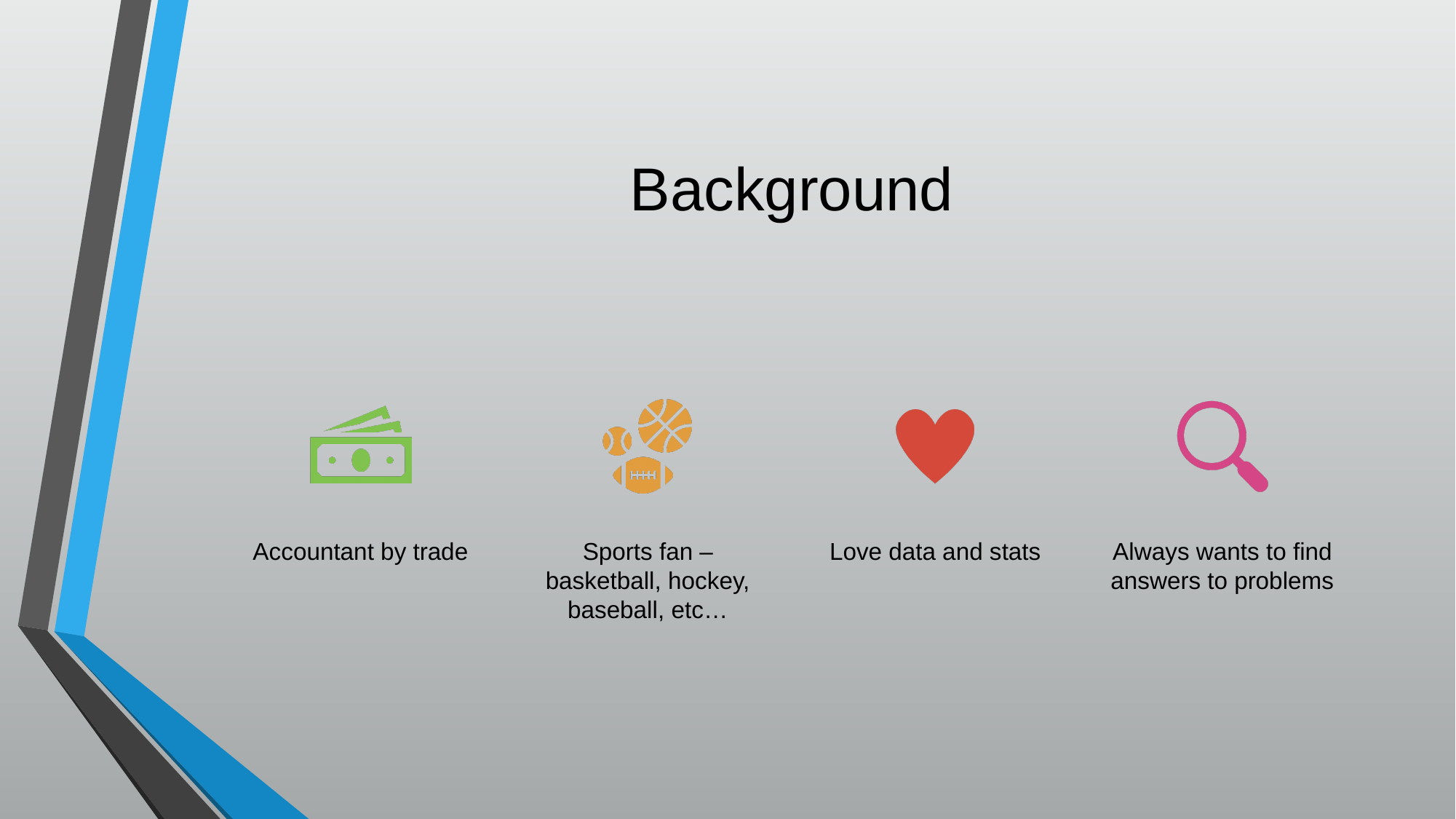

# Background
Accountant by trade
Sports fan – basketball, hockey, baseball, etc…
Love data and stats
Always wants to find answers to problems